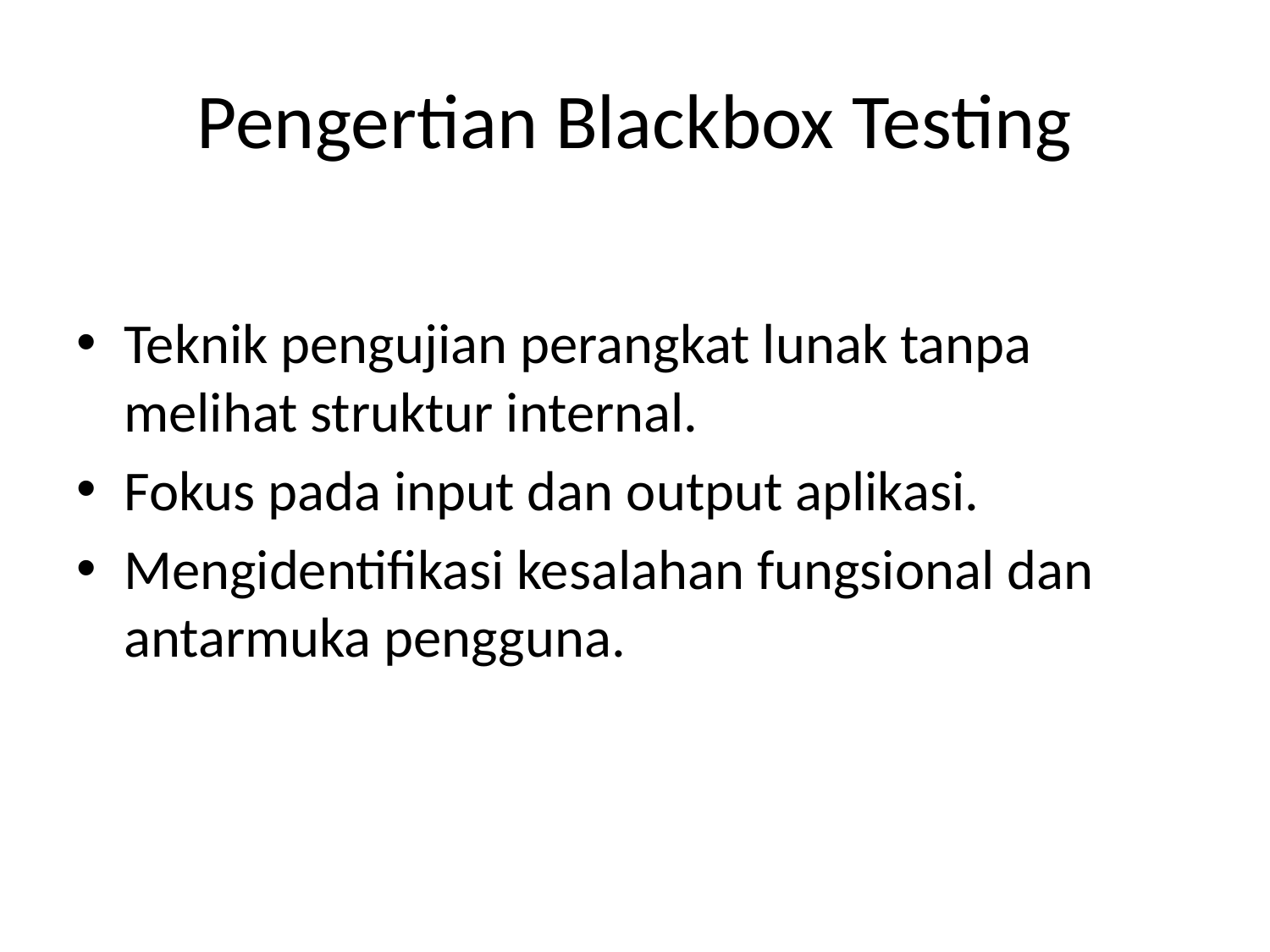

# Pengertian Blackbox Testing

Teknik pengujian perangkat lunak tanpa melihat struktur internal.
Fokus pada input dan output aplikasi.
Mengidentifikasi kesalahan fungsional dan antarmuka pengguna.